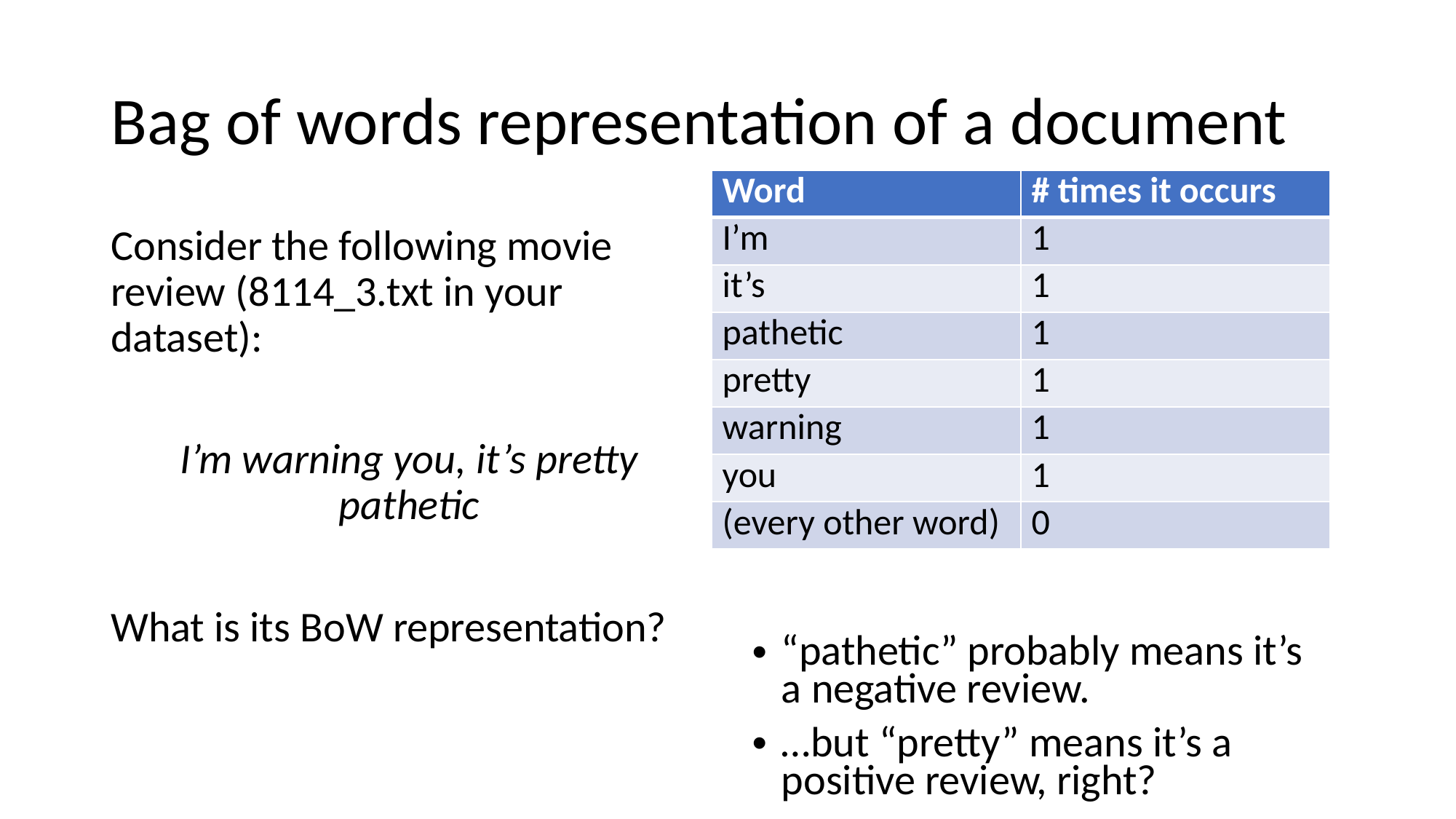

# Bag of words representation of a document
| Word | # times it occurs |
| --- | --- |
| I’m | 1 |
| it’s | 1 |
| pathetic | 1 |
| pretty | 1 |
| warning | 1 |
| you | 1 |
| (every other word) | 0 |
Consider the following movie review (8114_3.txt in your dataset):

I’m warning you, it’s pretty pathetic

What is its BoW representation?

“pathetic” probably means it’s a negative review.
…but “pretty” means it’s a positive review, right?